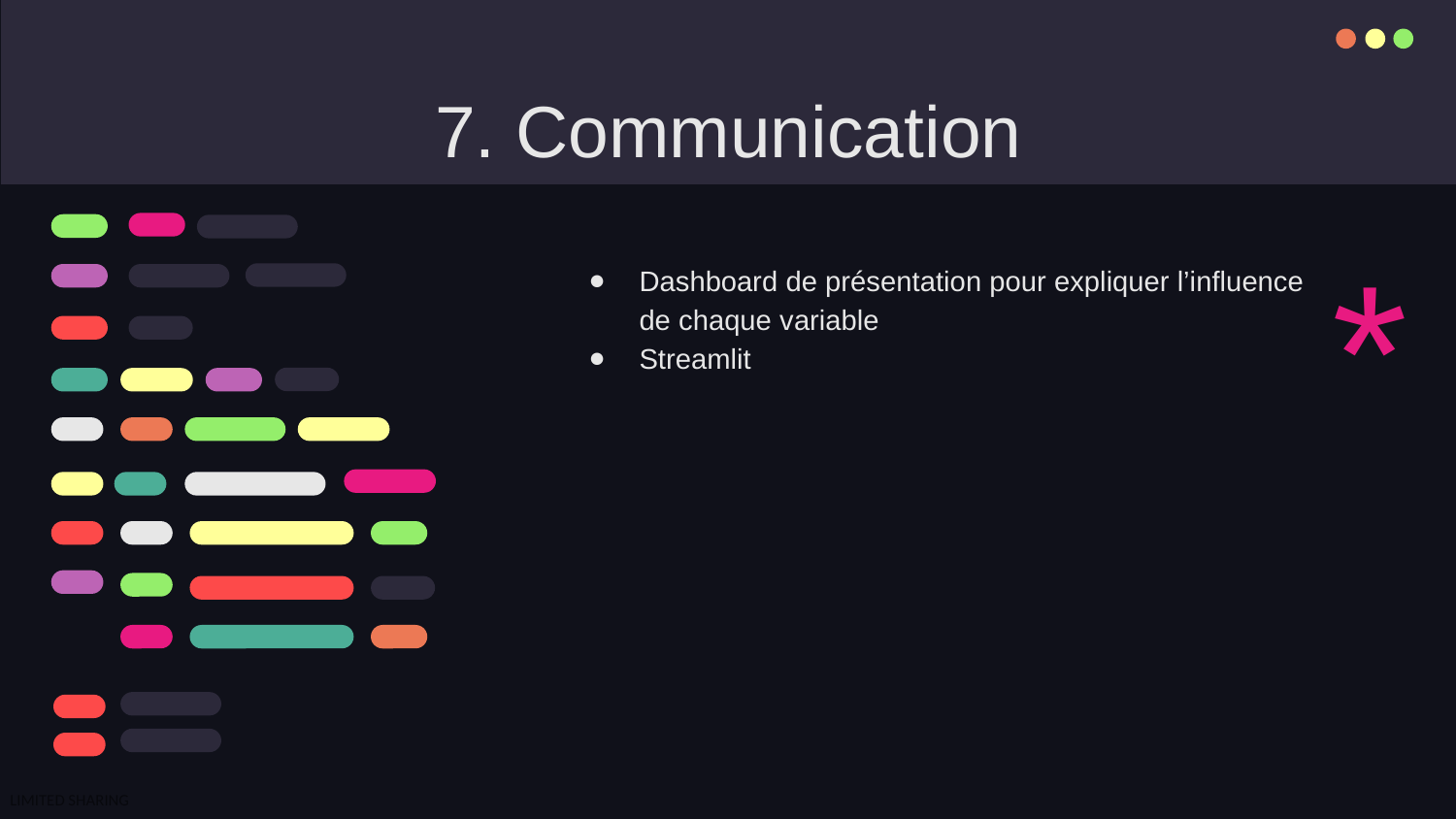

# 7. Communication

*
Dashboard de présentation pour expliquer l’influence de chaque variable
Streamlit